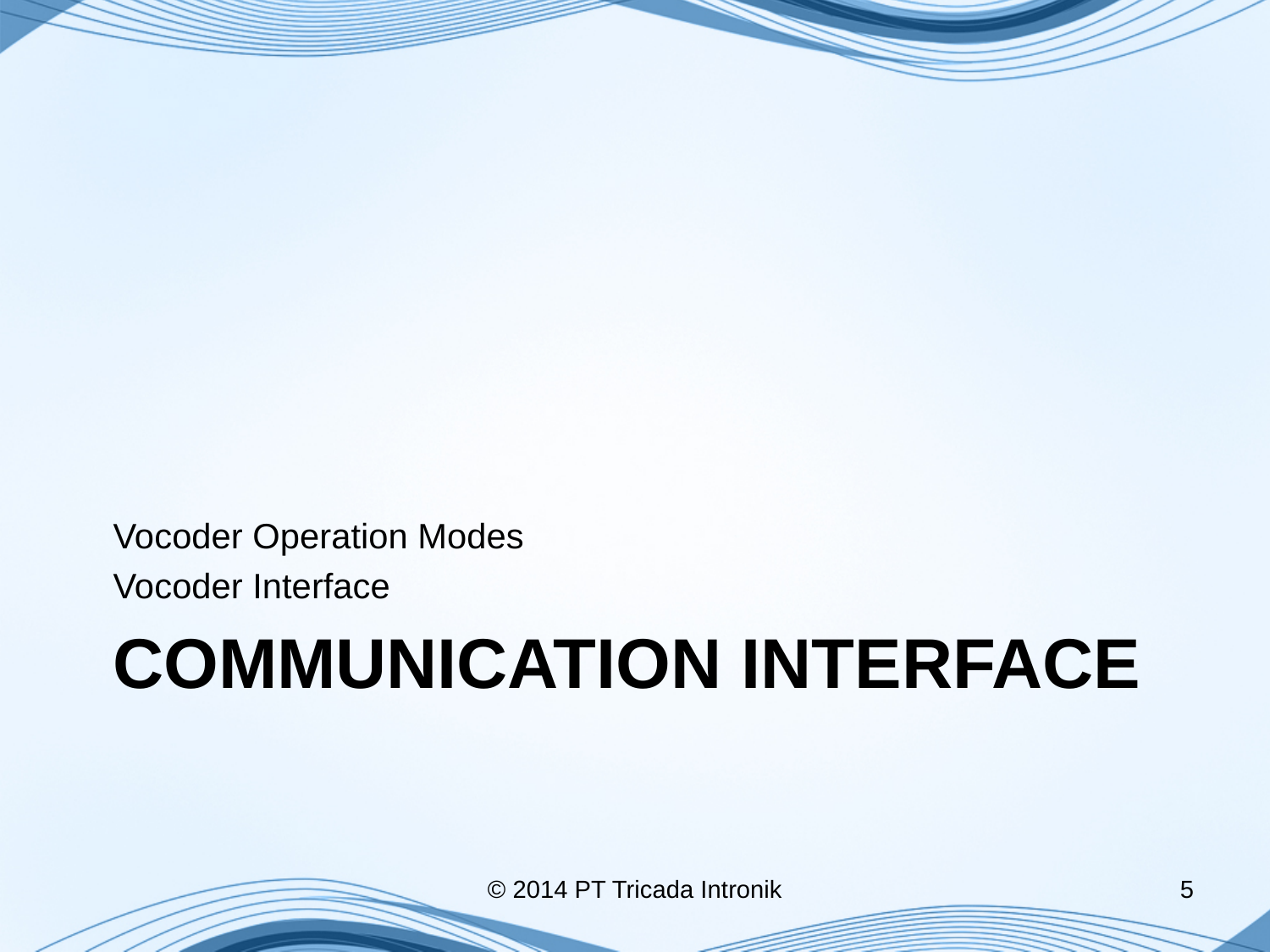

Vocoder Operation Modes
Vocoder Interface
# Communication Interface

© 2014 PT Tricada Intronik
5